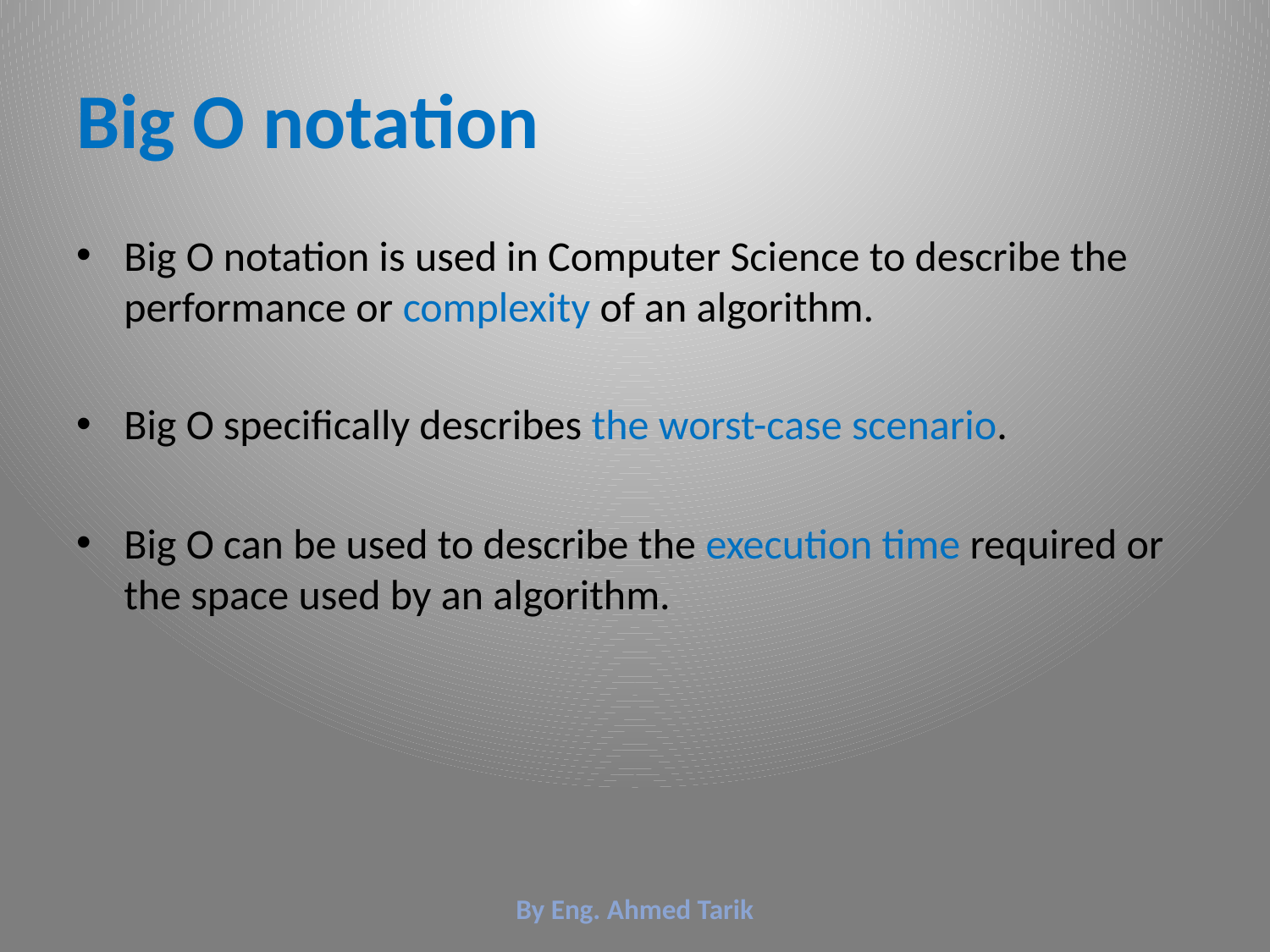

# Big O notation
Big O notation is used in Computer Science to describe the performance or complexity of an algorithm.

Big O specifically describes the worst-case scenario.

Big O can be used to describe the execution time required or the space used by an algorithm.

By Eng. Ahmed Tarik